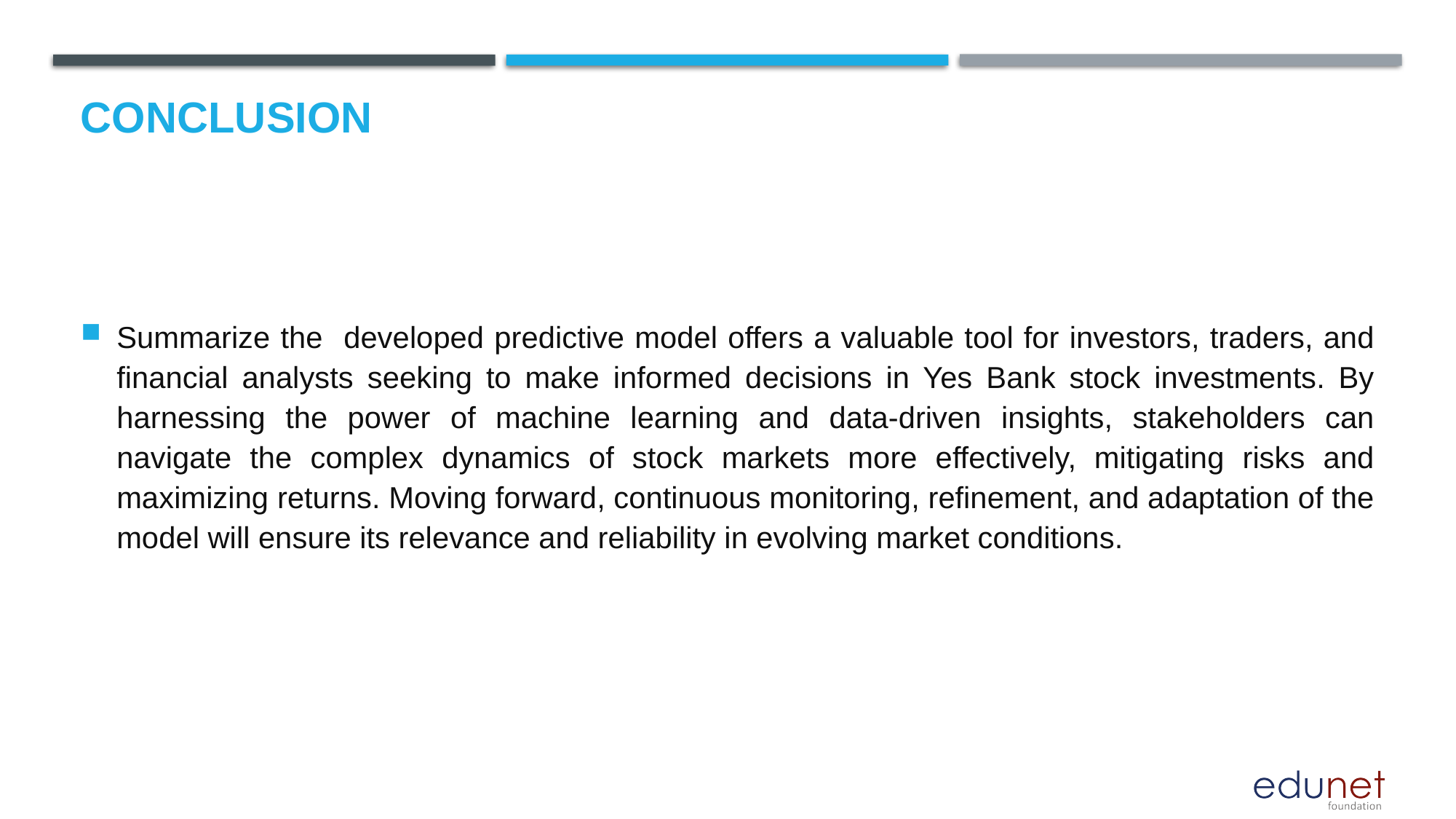

# Conclusion
Summarize the  developed predictive model offers a valuable tool for investors, traders, and financial analysts seeking to make informed decisions in Yes Bank stock investments. By harnessing the power of machine learning and data-driven insights, stakeholders can navigate the complex dynamics of stock markets more effectively, mitigating risks and maximizing returns. Moving forward, continuous monitoring, refinement, and adaptation of the model will ensure its relevance and reliability in evolving market conditions.